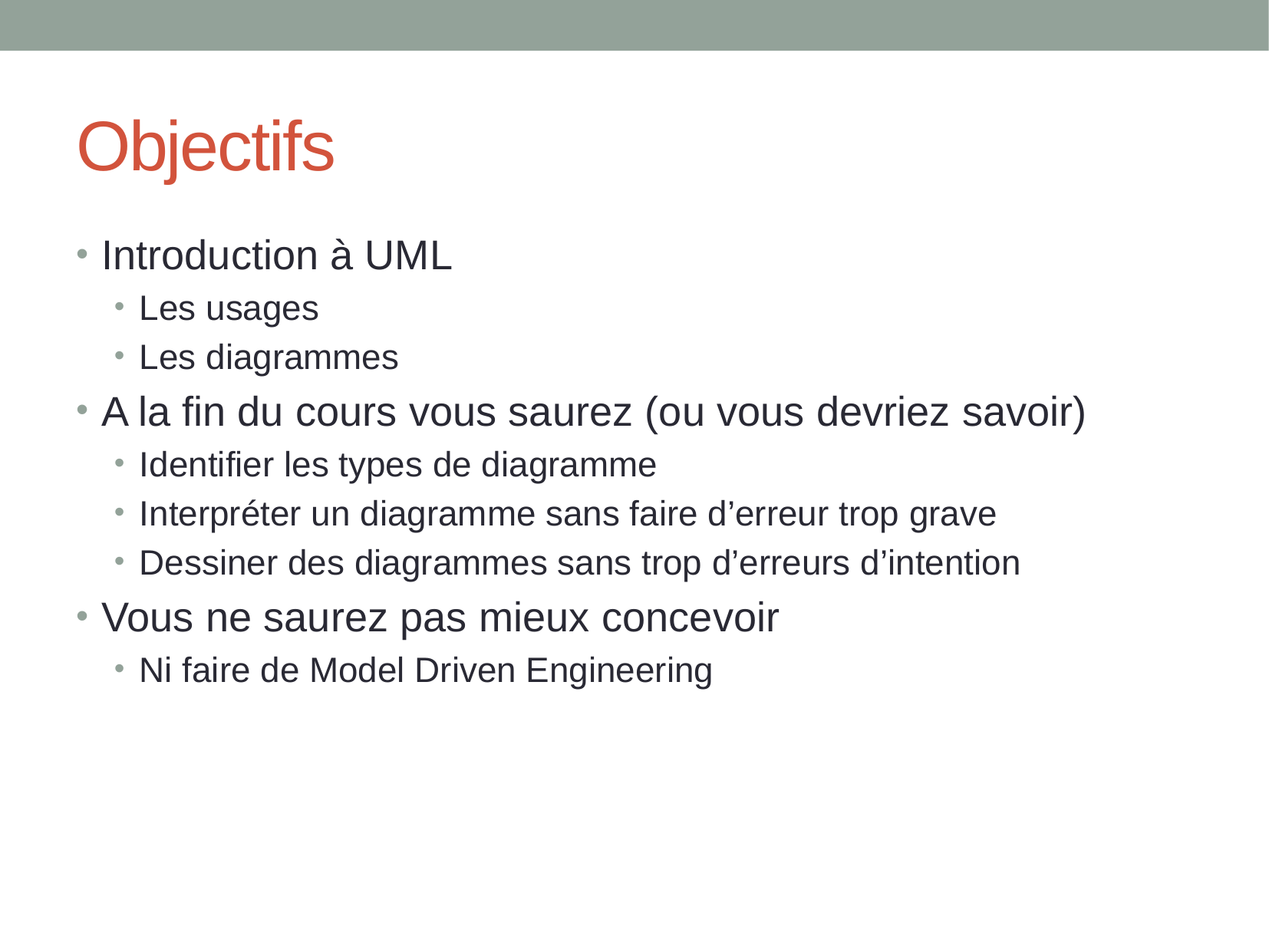

# Objectifs
Introduction à UML
Les usages
Les diagrammes
A la fin du cours vous saurez (ou vous devriez savoir)
Identifier les types de diagramme
Interpréter un diagramme sans faire d’erreur trop grave
Dessiner des diagrammes sans trop d’erreurs d’intention
Vous ne saurez pas mieux concevoir
Ni faire de Model Driven Engineering